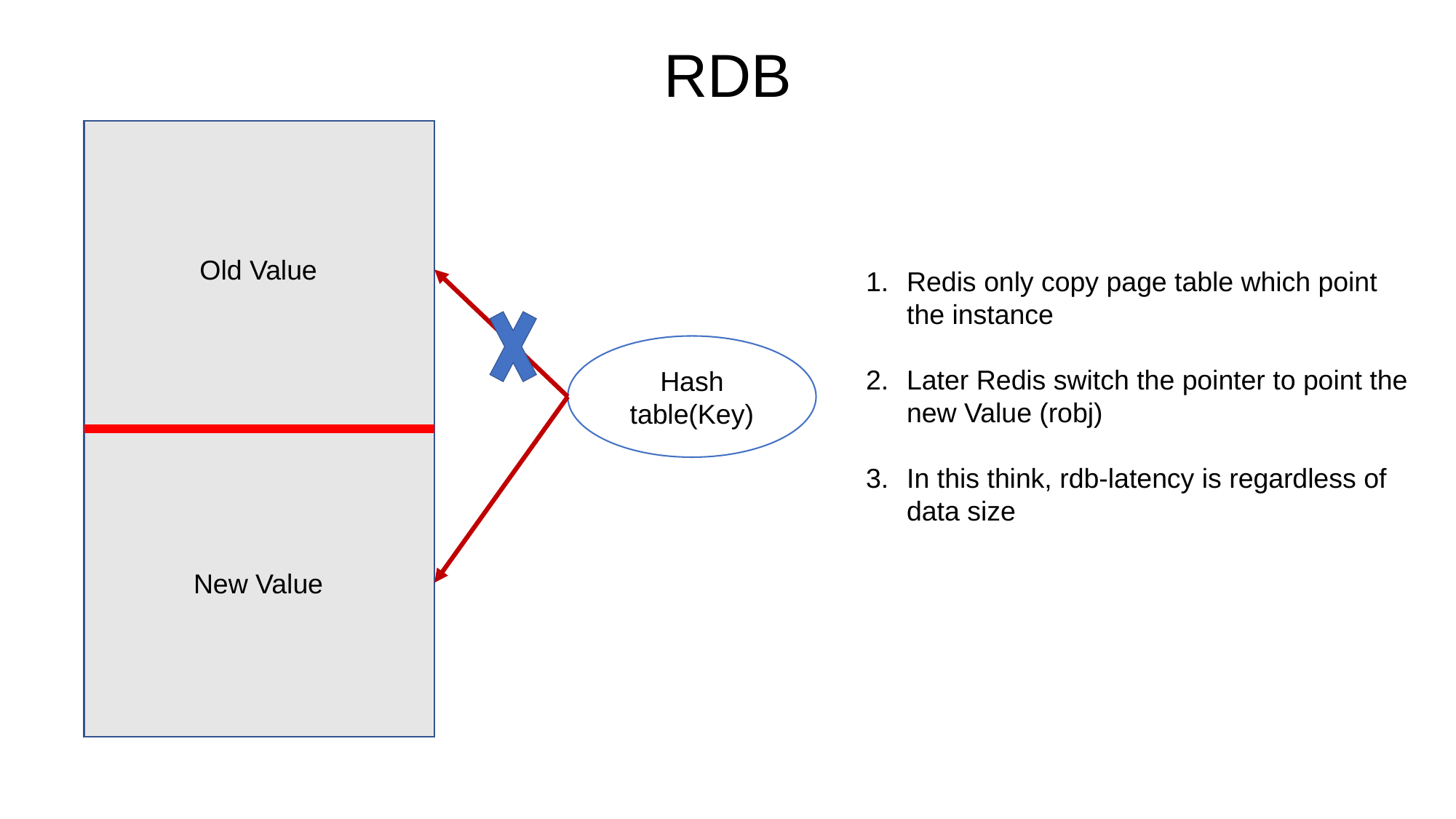

RDB

Old Value
Redis only copy page table which point the instance

Later Redis switch the pointer to point the new Value (robj)

In this think, rdb-latency is regardless of data size

Hash table(Key)
New Value